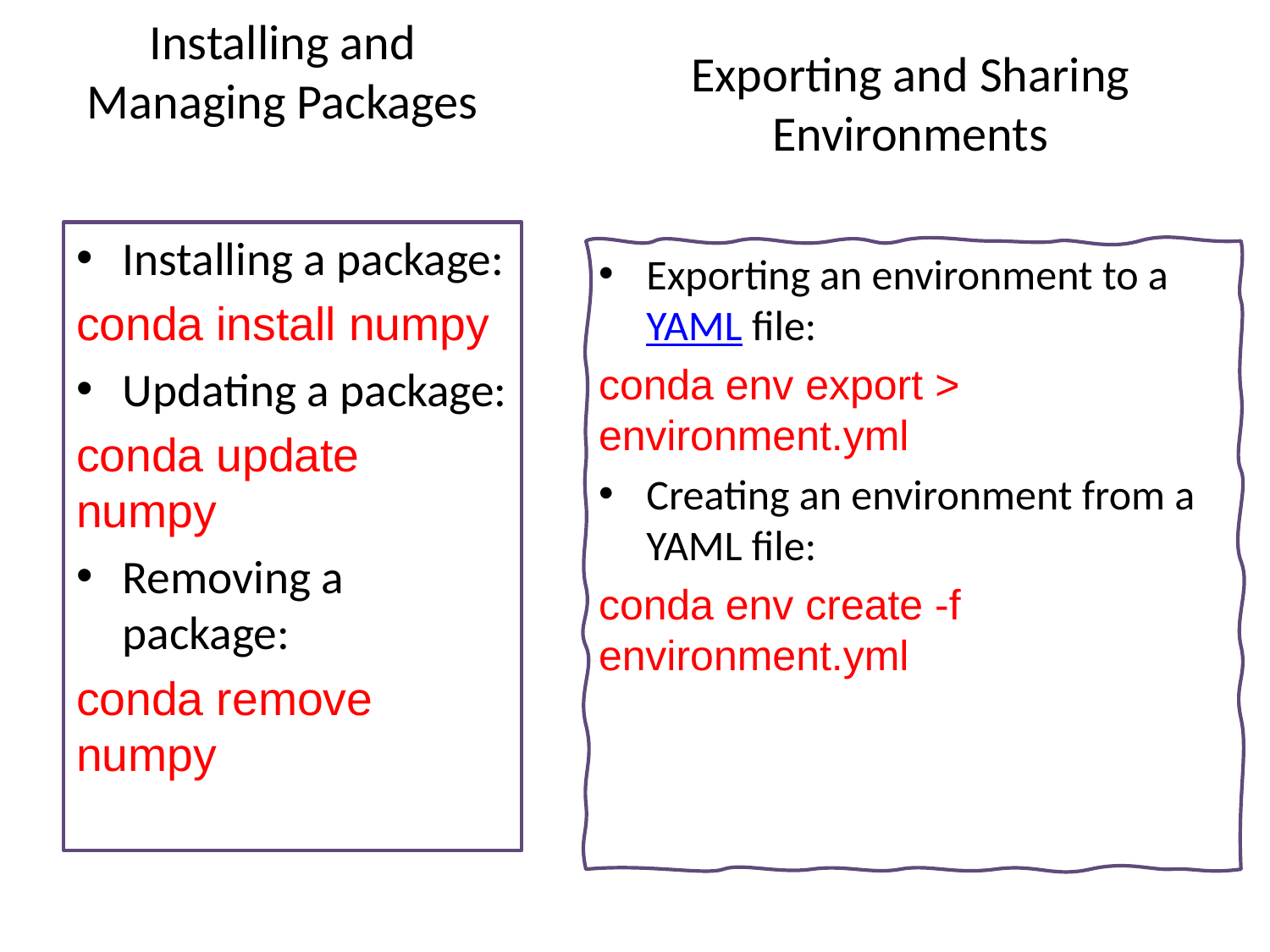

# Installing and Managing Packages
Exporting and Sharing Environments
Installing a package:
conda install numpy
Updating a package:
conda update numpy
Removing a package:
conda remove numpy
Exporting an environment to a YAML file:
conda env export > environment.yml
Creating an environment from a YAML file:
conda env create -f environment.yml